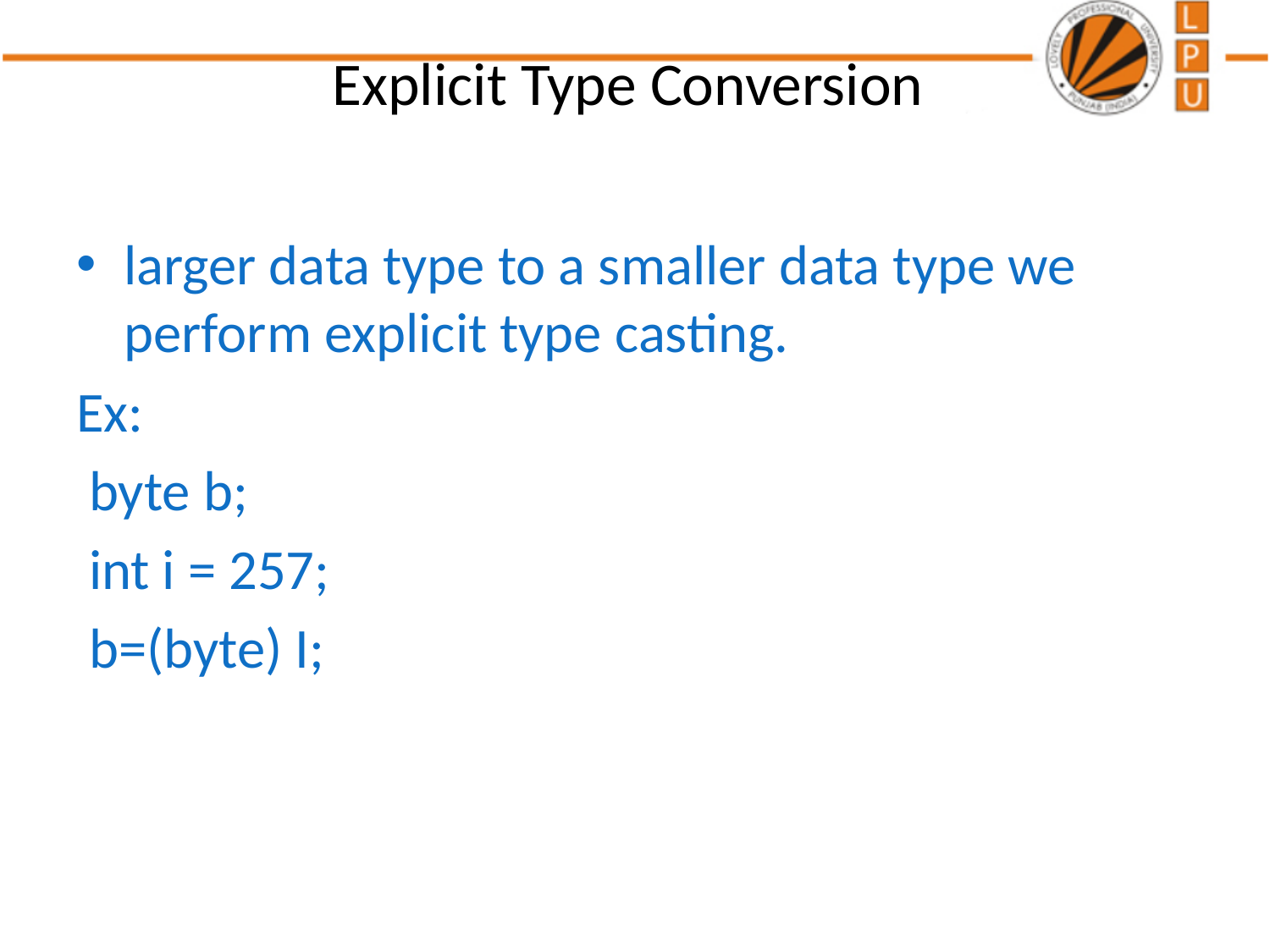

# Explicit Type Conversion
larger data type to a smaller data type we perform explicit type casting.
Ex:
 byte b;
 int i = 257;
 b=(byte) I;